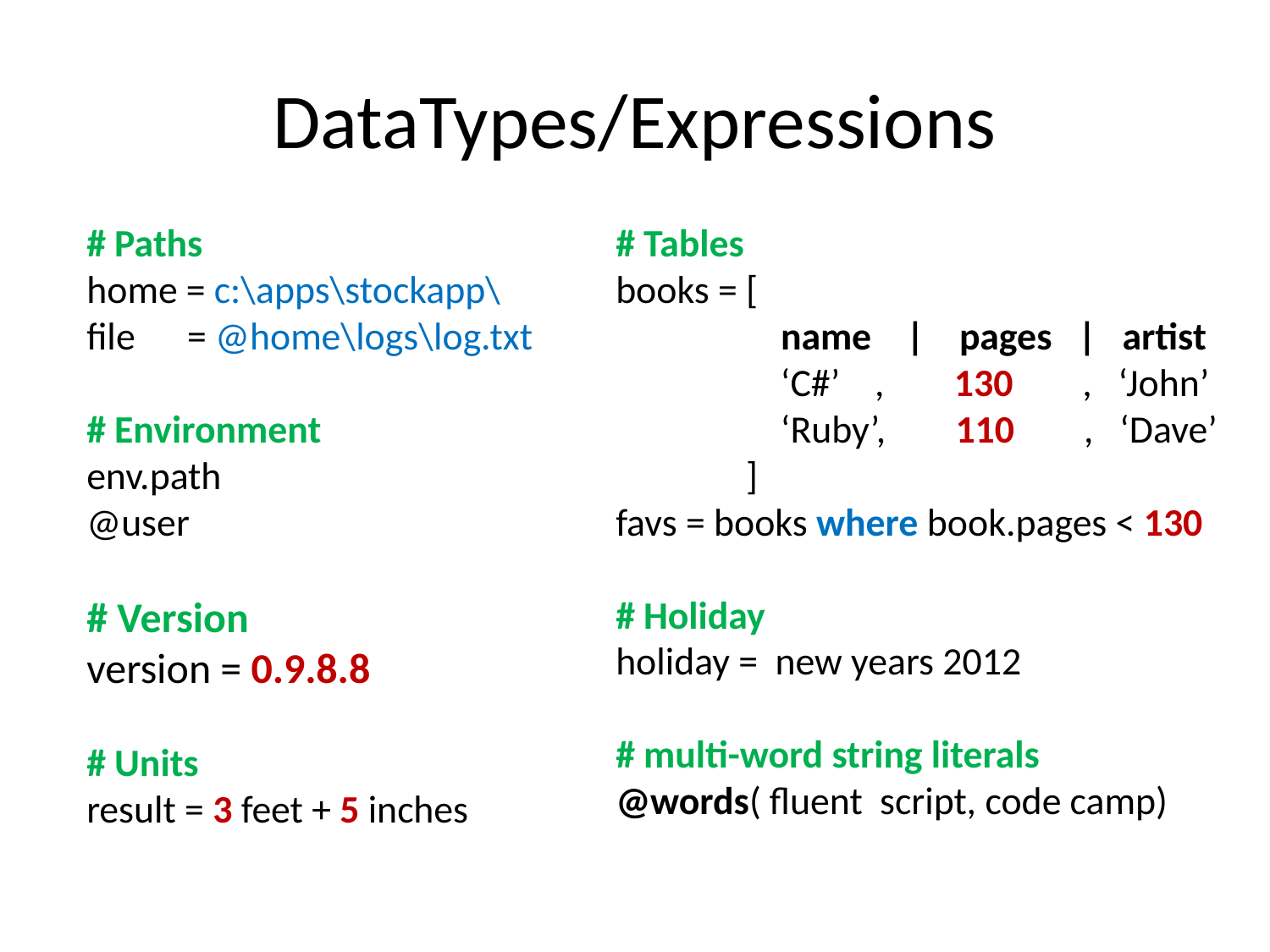

# DataTypes/Expressions
# Paths
home = c:\apps\stockapp\
file      = @home\logs\log.txt

# Environment
env.path
@user

# Version
version = 0.9.8.8

# Units
result = 3 feet + 5 inches

# Tables
books = [
                   name    |    pages   |   artist
                   ‘C#’    ,        130        ,   ‘John’
                   ‘Ruby’,        110        ,   ‘Dave’
               ]
favs = books where book.pages < 130

# Holiday
holiday =  new years 2012

# multi-word string literals
@words( fluent  script, code camp)